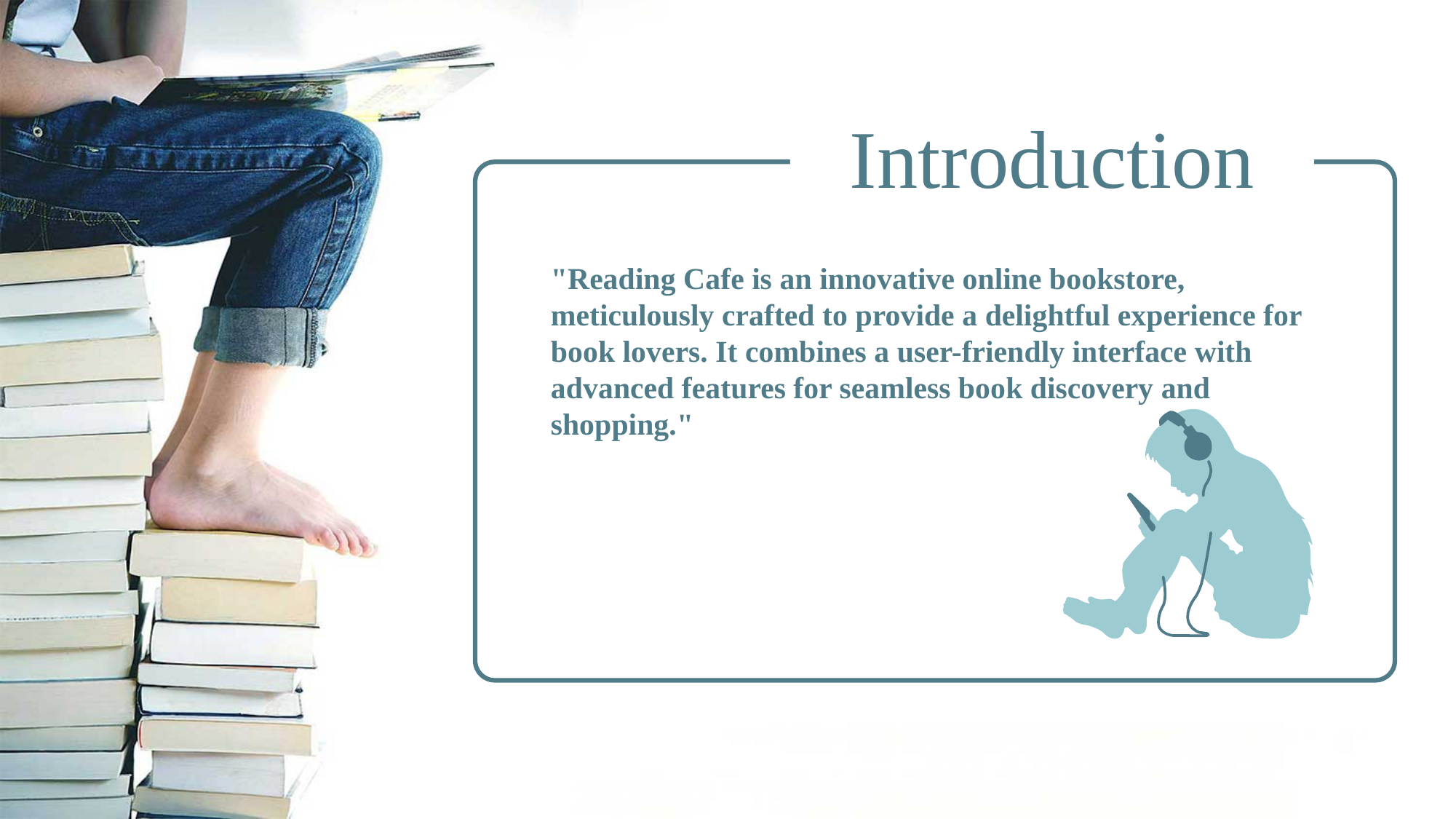

Introduction

"Reading Cafe is an innovative online bookstore, meticulously crafted to provide a delightful experience for book lovers. It combines a user-friendly interface with advanced features for seamless book discovery and shopping."